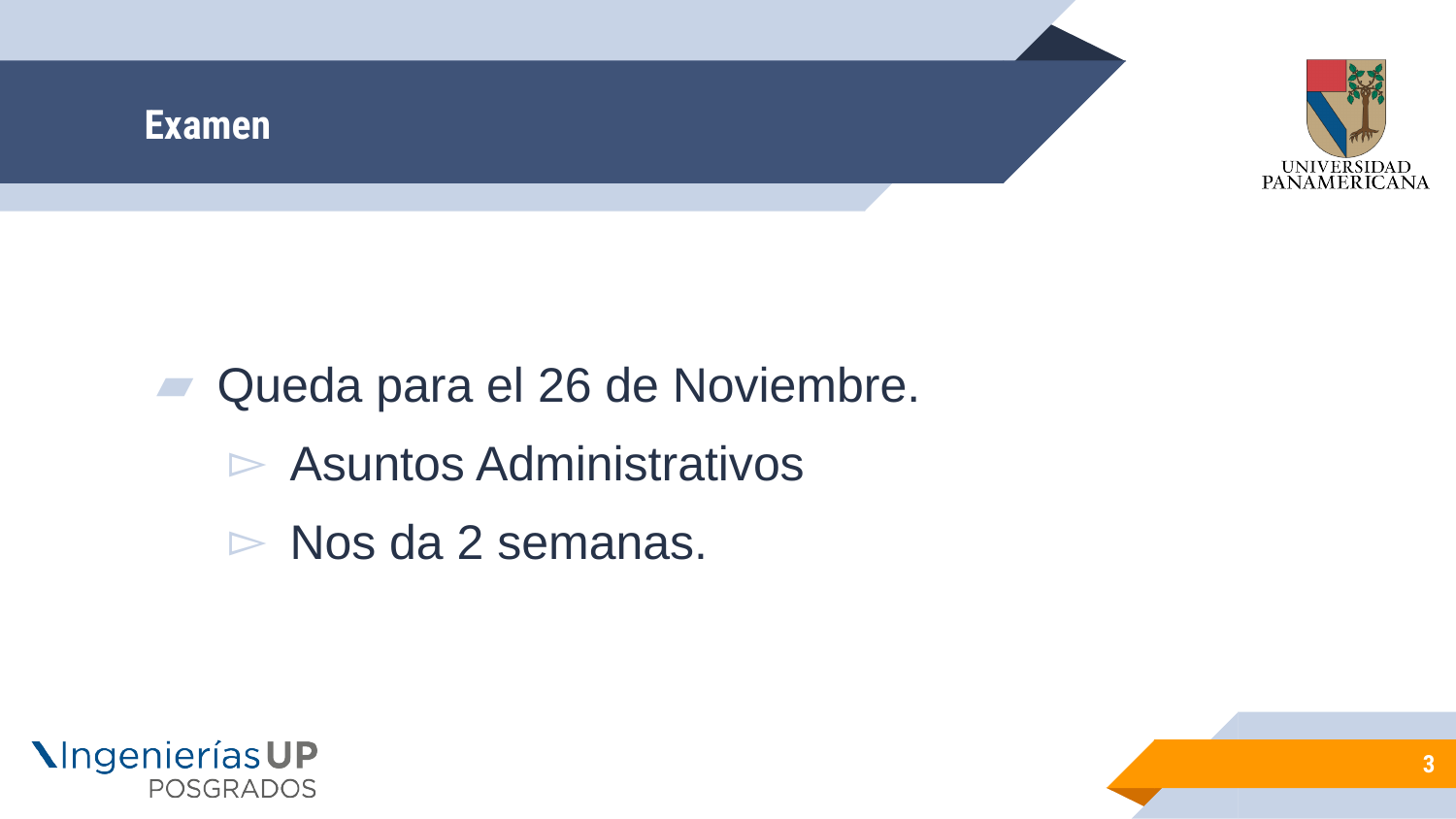

# Examen
Queda para el 26 de Noviembre.
Asuntos Administrativos
Nos da 2 semanas.
3